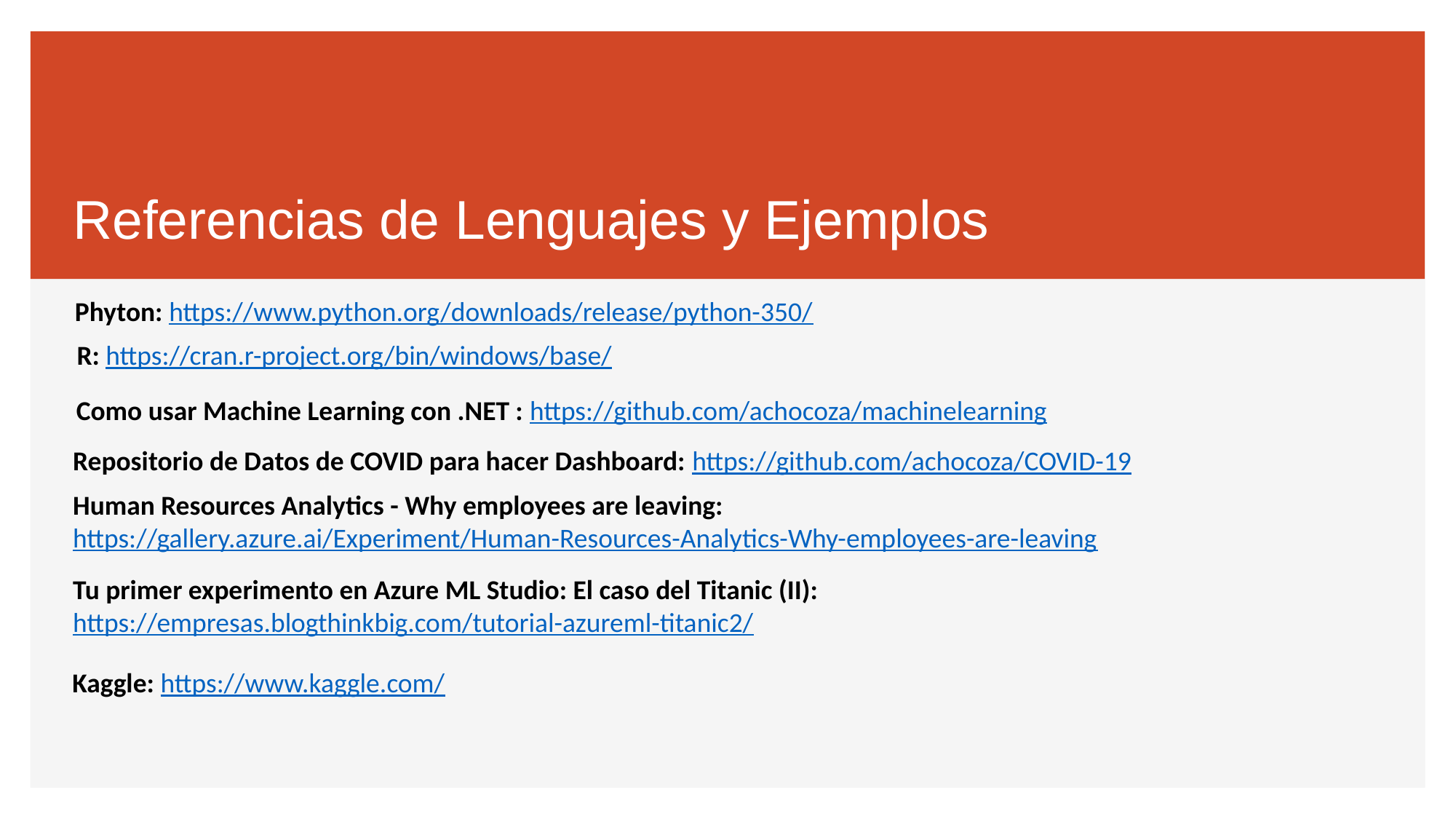

# Referencias de Lenguajes y Ejemplos
Phyton: https://www.python.org/downloads/release/python-350/
R: https://cran.r-project.org/bin/windows/base/
Como usar Machine Learning con .NET : https://github.com/achocoza/machinelearning
Repositorio de Datos de COVID para hacer Dashboard: https://github.com/achocoza/COVID-19
Human Resources Analytics - Why employees are leaving:
https://gallery.azure.ai/Experiment/Human-Resources-Analytics-Why-employees-are-leaving

Tu primer experimento en Azure ML Studio: El caso del Titanic (II): https://empresas.blogthinkbig.com/tutorial-azureml-titanic2/
Kaggle: https://www.kaggle.com/